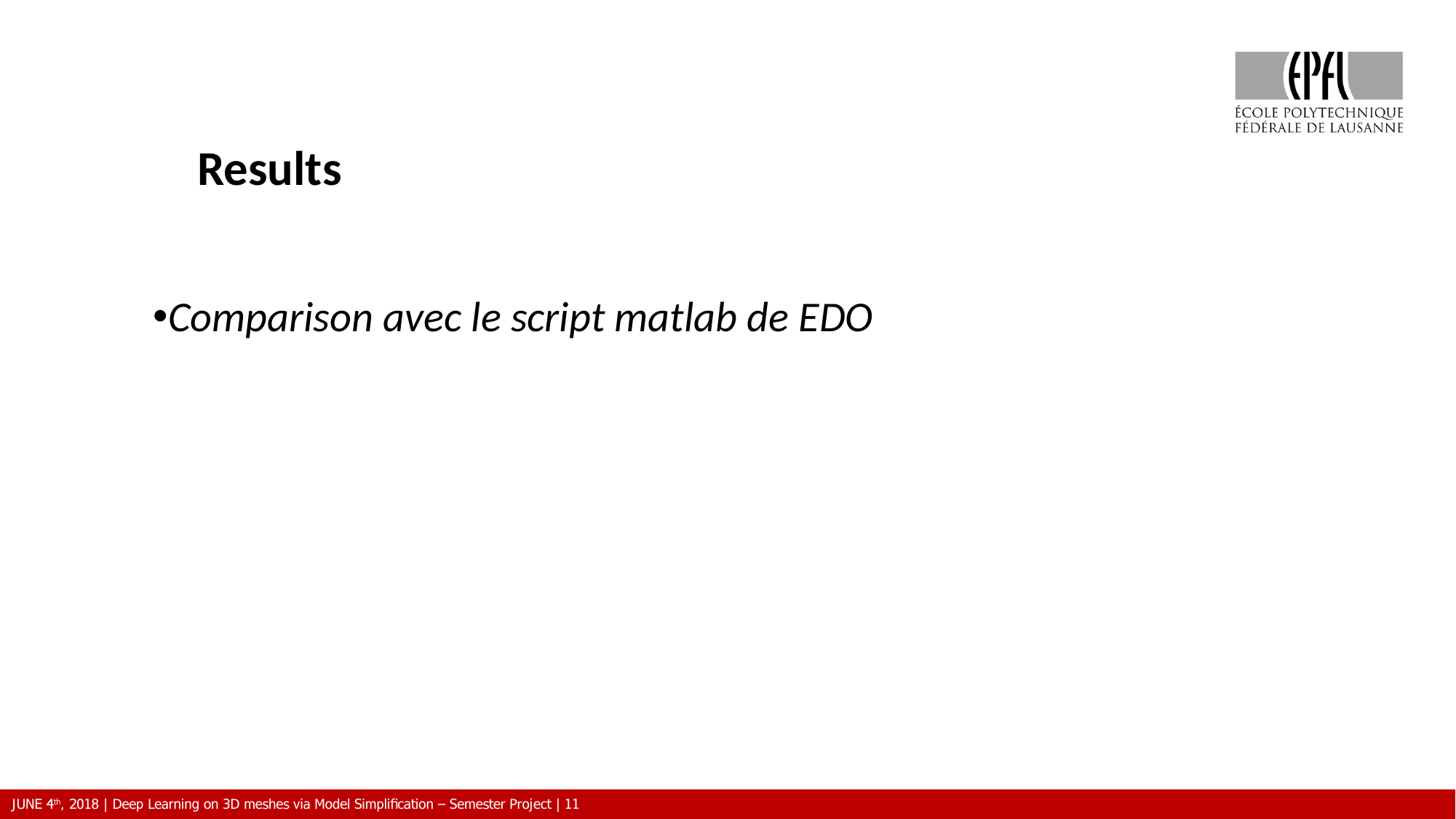

# Results

Comparison avec le script matlab de EDO